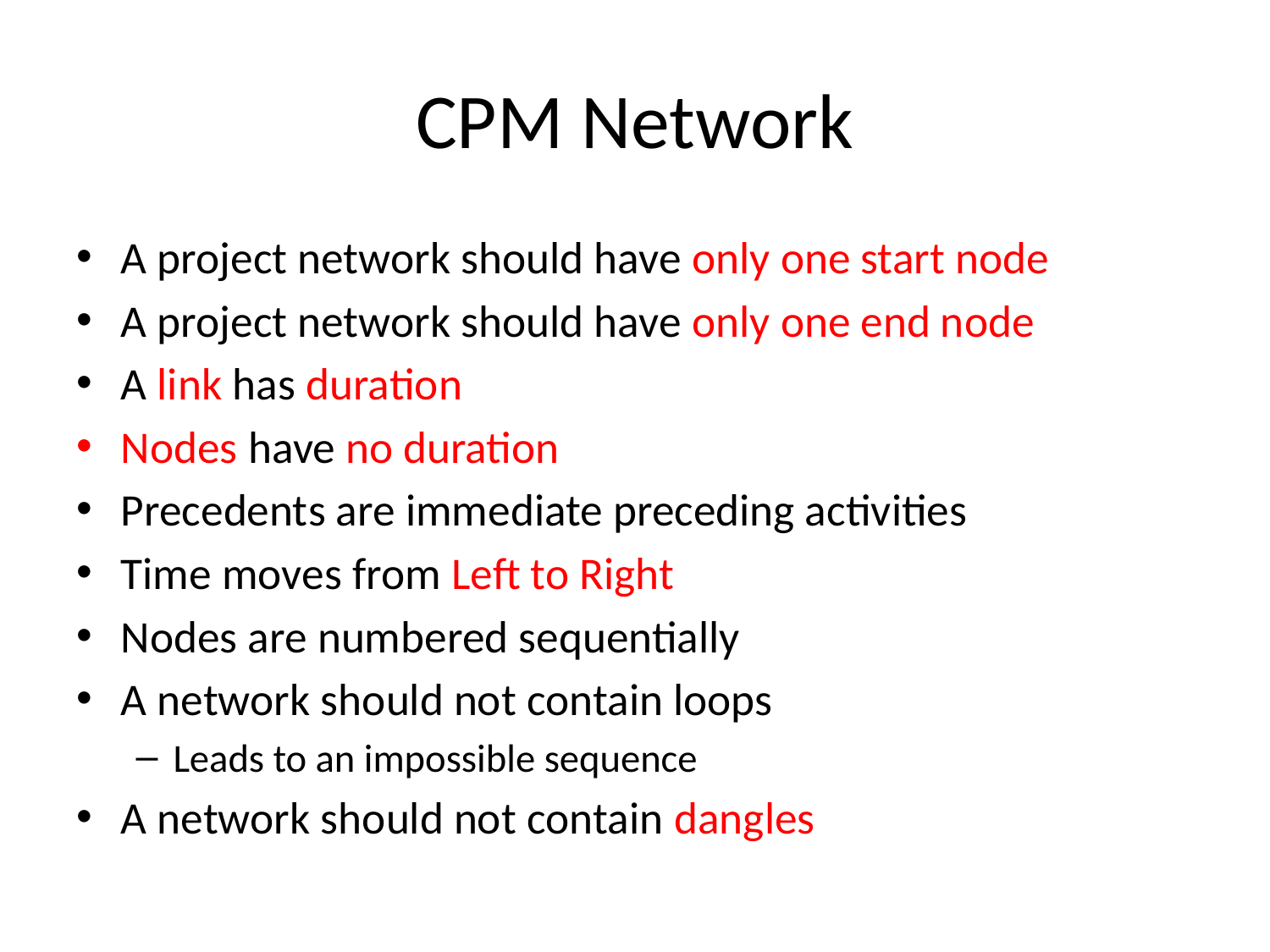

# CPM Network
A project network should have only one start node
A project network should have only one end node
A link has duration
Nodes have no duration
Precedents are immediate preceding activities
Time moves from Left to Right
Nodes are numbered sequentially
A network should not contain loops
Leads to an impossible sequence
A network should not contain dangles